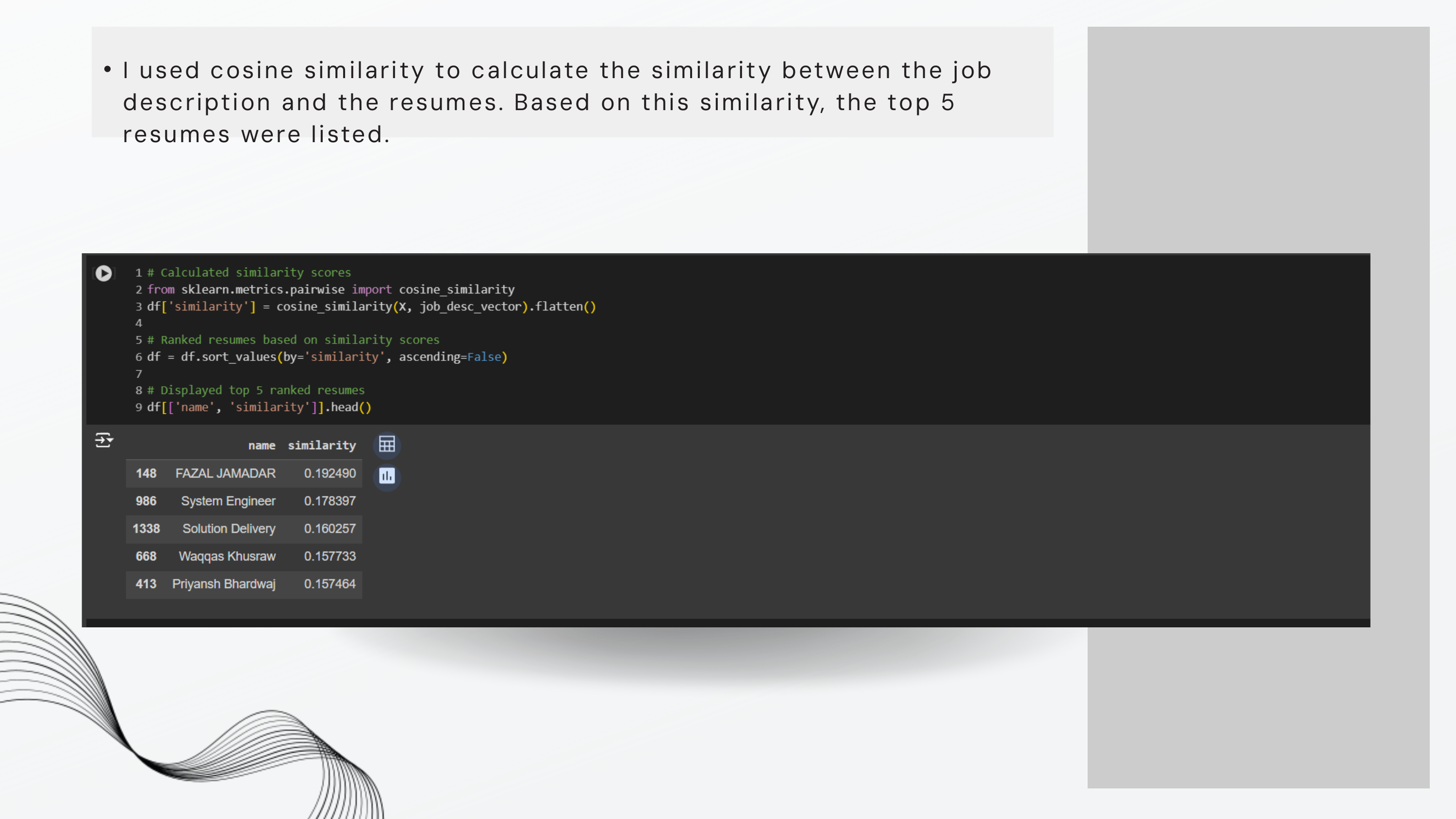

I used cosine similarity to calculate the similarity between the job description and the resumes. Based on this similarity, the top 5 resumes were listed.